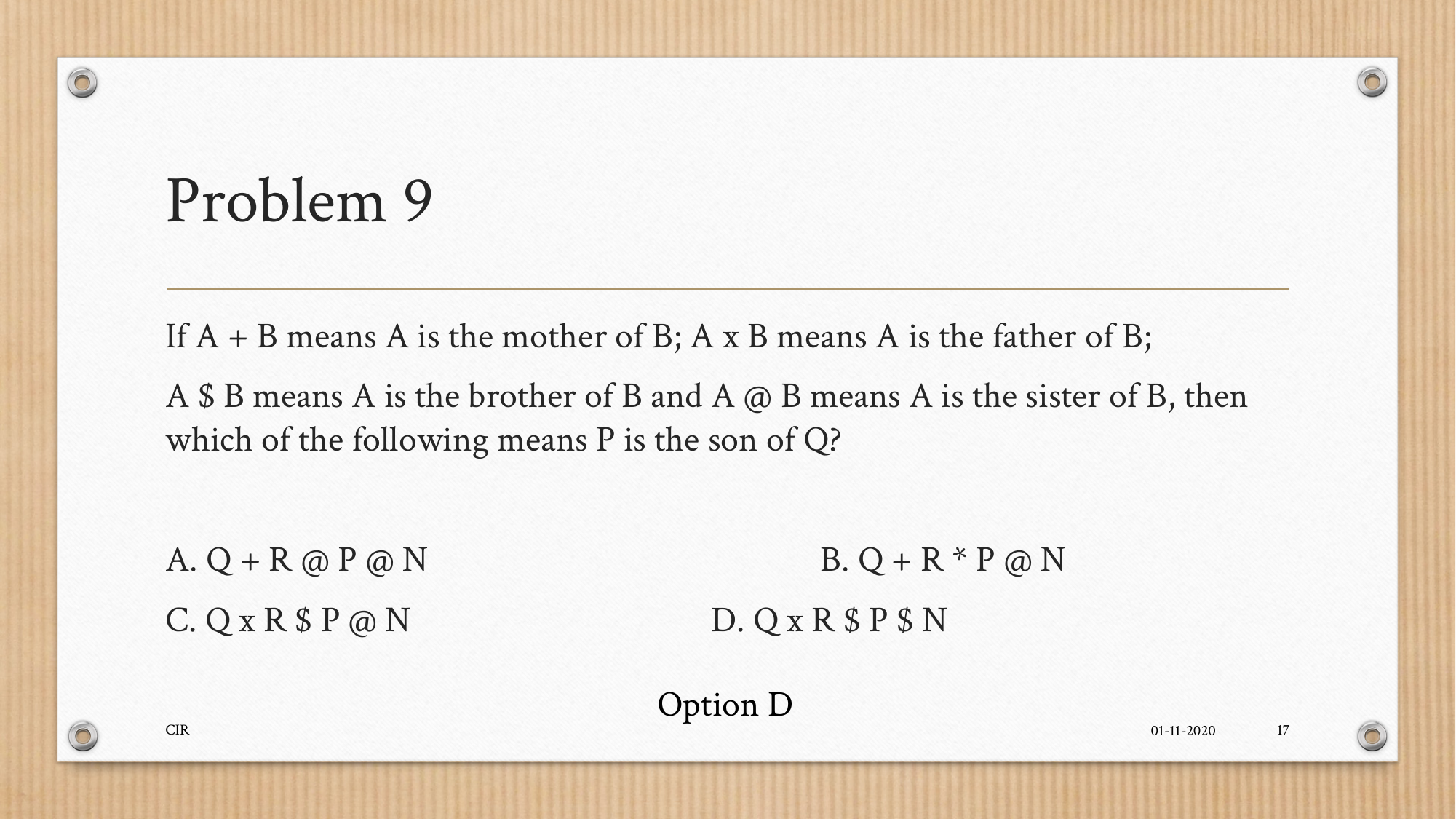

# Problem 9
If A + B means A is the mother of B; A x B means A is the father of B;
A $ B means A is the brother of B and A @ B means A is the sister of B, then which of the following means P is the son of Q?

A. Q + R @ P @ N				B. Q + R * P @ N
C. Q x R $ P @ N        			D. Q x R $ P $ N
Option D
CIR
01-11-2020
17